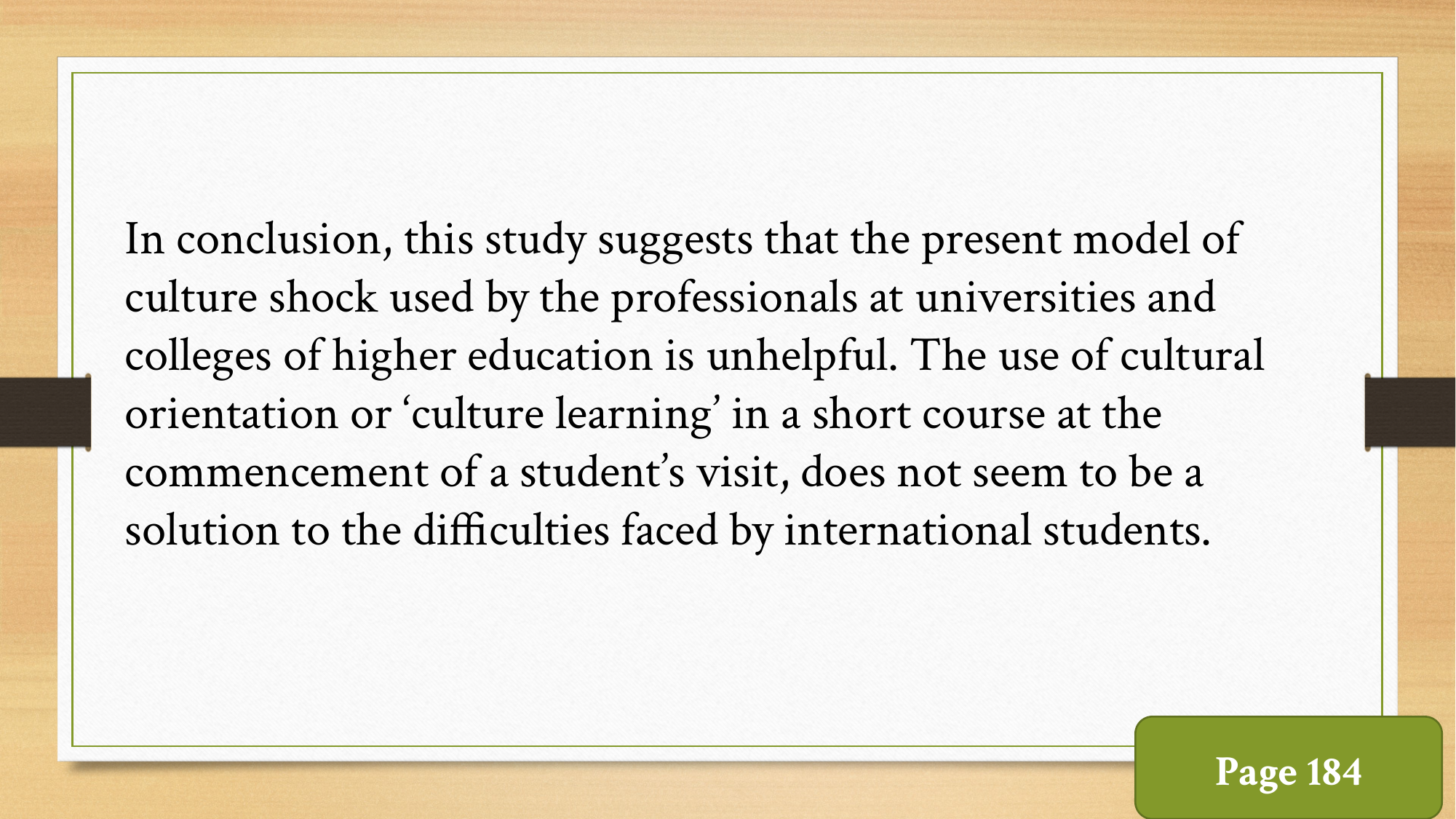

In conclusion, this study suggests that the present model of culture shock used by the professionals at universities and colleges of higher education is unhelpful. The use of cultural orientation or ‘culture learning’ in a short course at the commencement of a student’s visit, does not seem to be a solution to the difficulties faced by international students.
Page 184